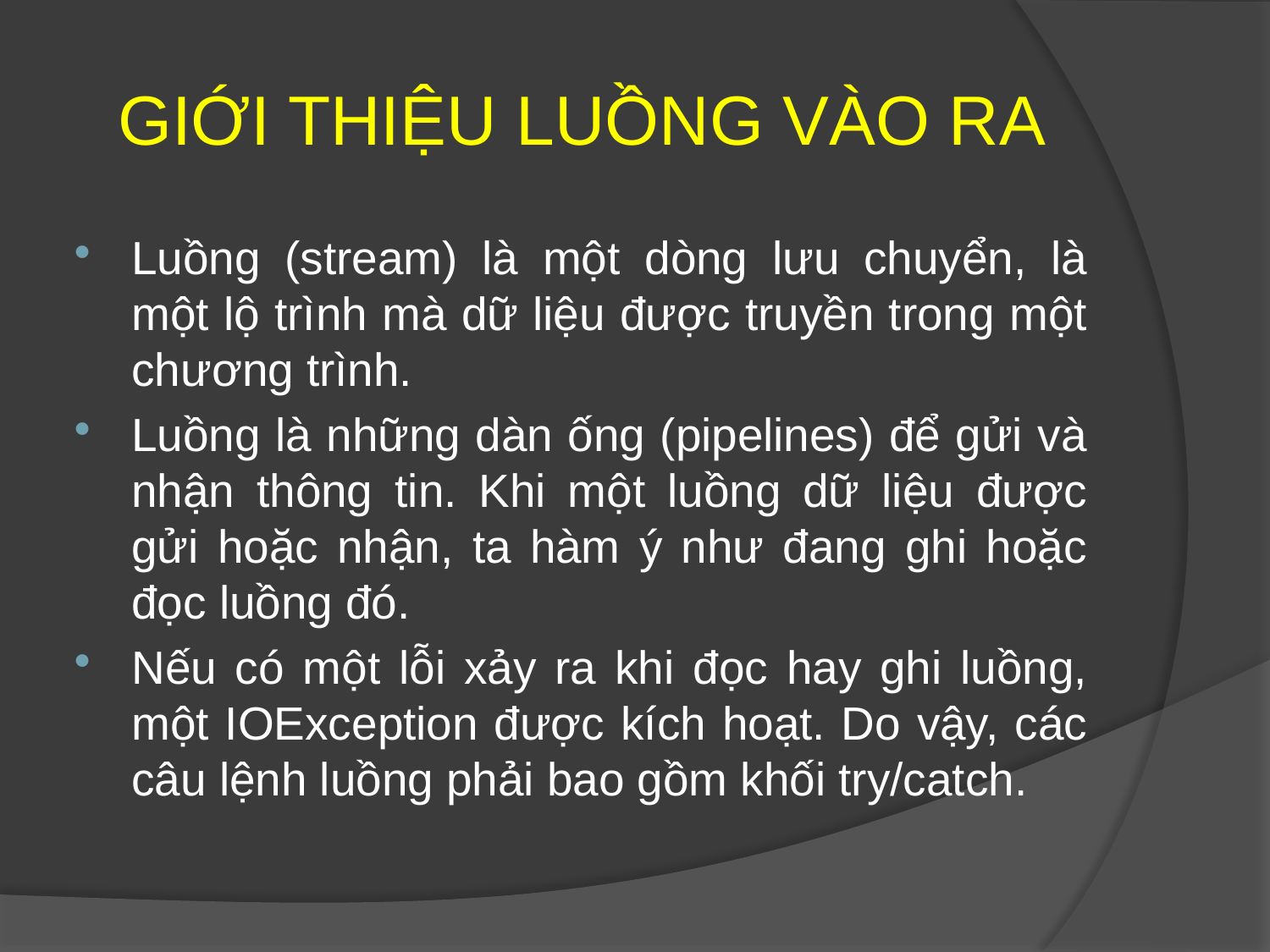

# GIỚI THIỆU LUỒNG VÀO RA
Luồng (stream) là một dòng lưu chuyển, là một lộ trình mà dữ liệu được truyền trong một chương trình.
Luồng là những dàn ống (pipelines) để gửi và nhận thông tin. Khi một luồng dữ liệu được gửi hoặc nhận, ta hàm ý như đang ghi hoặc đọc luồng đó.
Nếu có một lỗi xảy ra khi đọc hay ghi luồng, một IOException được kích hoạt. Do vậy, các câu lệnh luồng phải bao gồm khối try/catch.